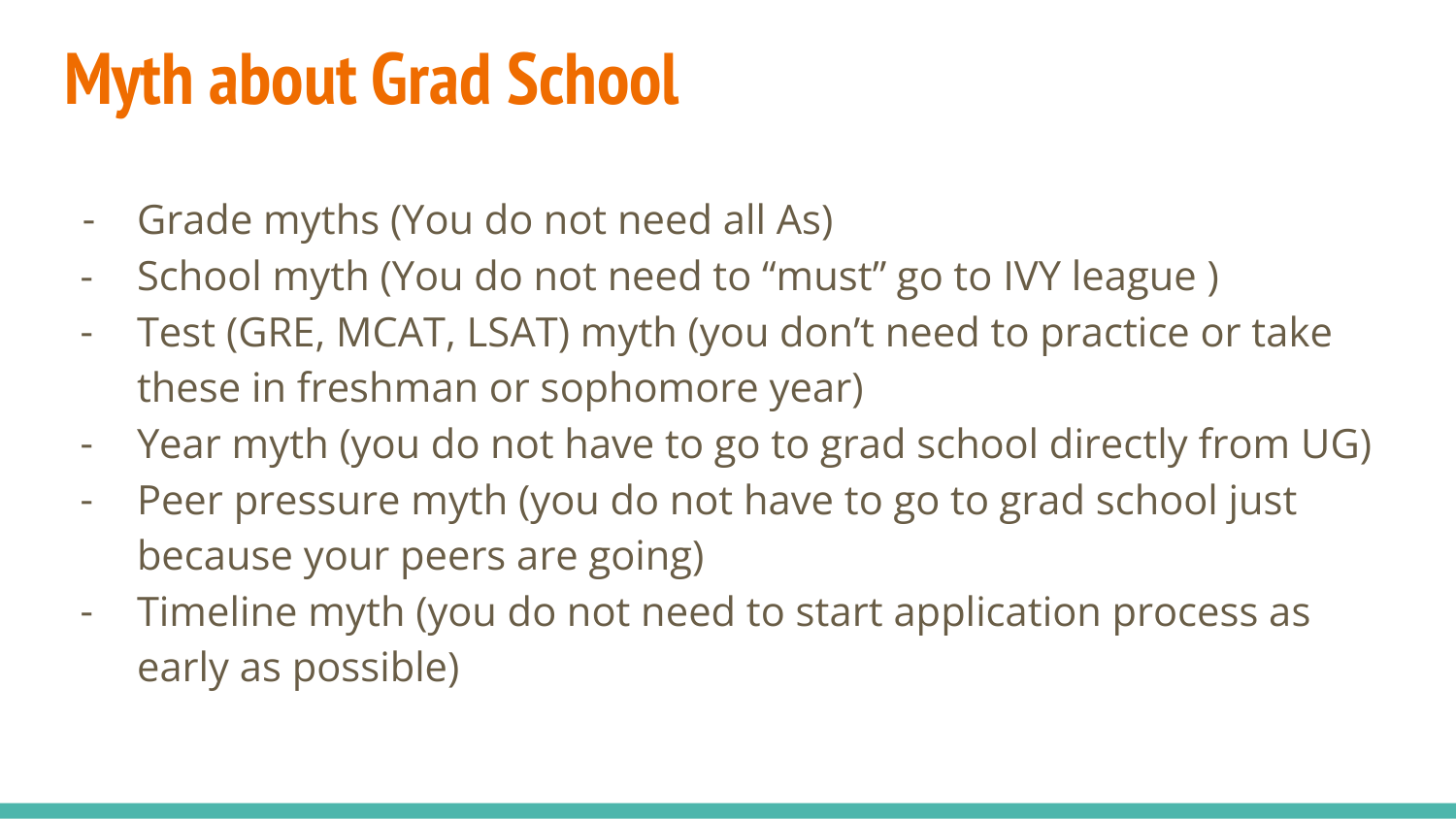

# Myth about Grad School
Grade myths (You do not need all As)
School myth (You do not need to “must” go to IVY league )
Test (GRE, MCAT, LSAT) myth (you don’t need to practice or take these in freshman or sophomore year)
Year myth (you do not have to go to grad school directly from UG)
Peer pressure myth (you do not have to go to grad school just because your peers are going)
Timeline myth (you do not need to start application process as early as possible)